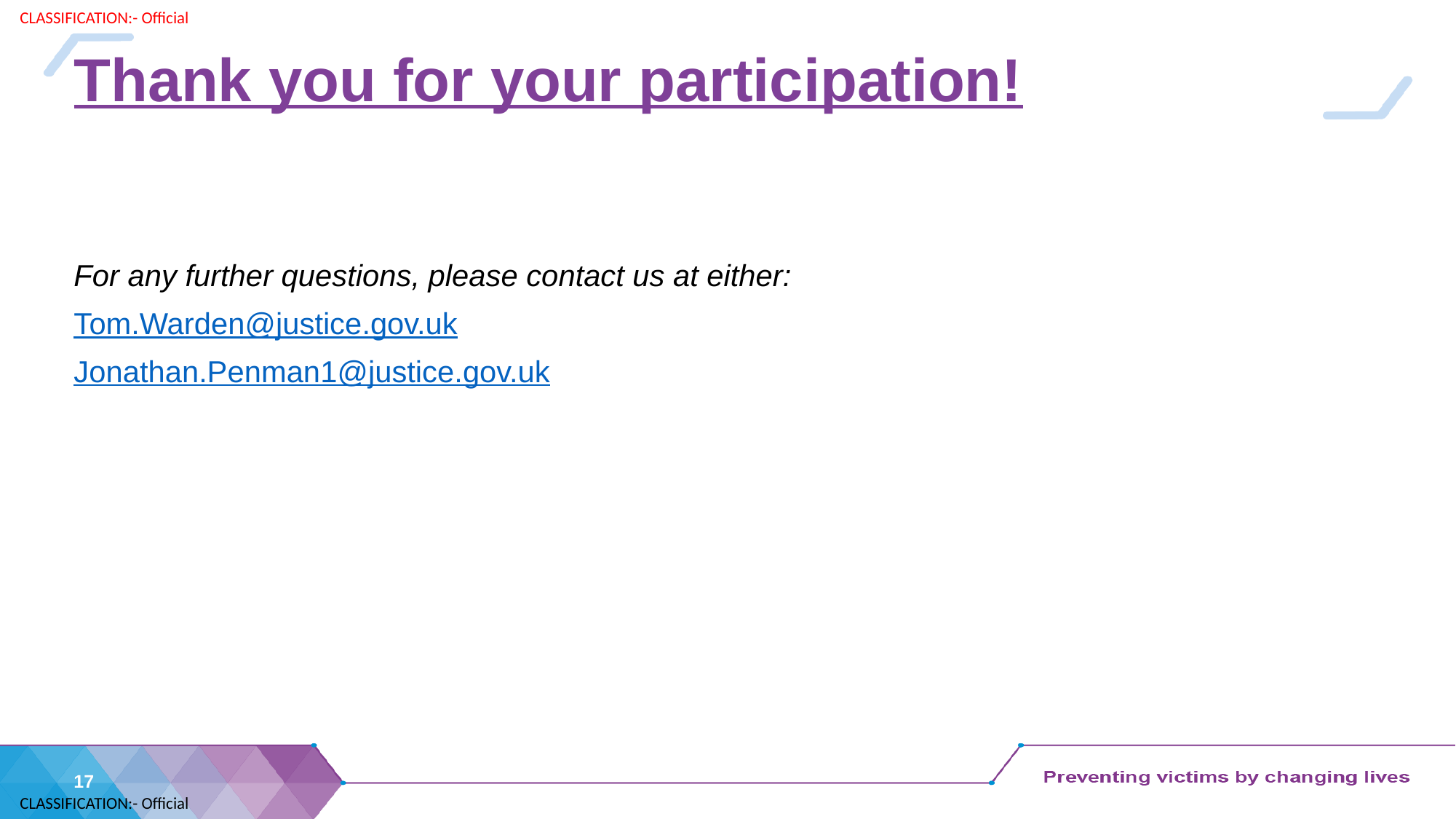

# Thank you for your participation!

For any further questions, please contact us at either:
Tom.Warden@justice.gov.uk
Jonathan.Penman1@justice.gov.uk

17